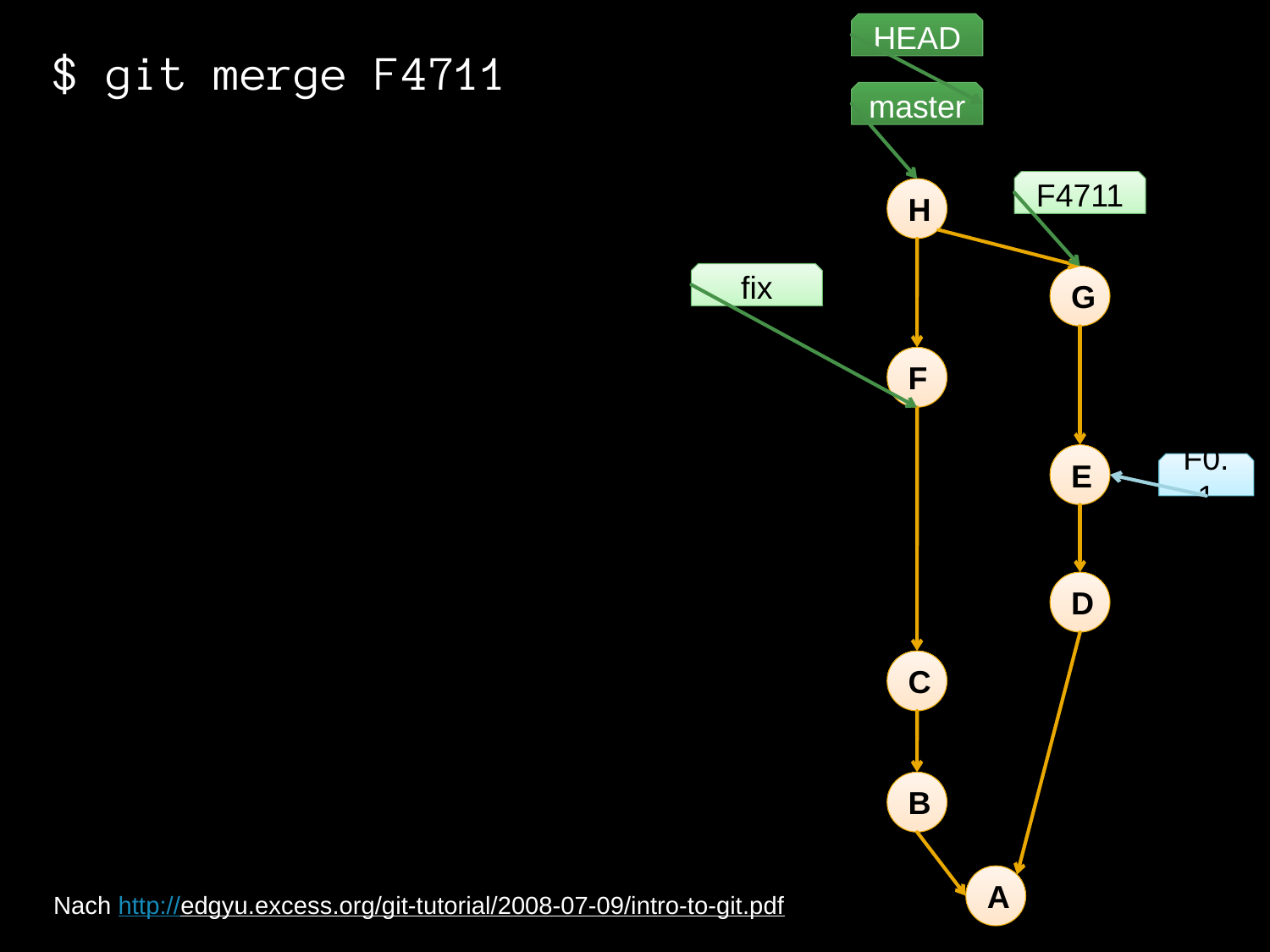

HEAD
$ git merge F4711
master
F4711
H
fix
G
F
E
F0.1
D
C
B
A
Nach http://edgyu.excess.org/git-tutorial/2008-07-09/intro-to-git.pdf